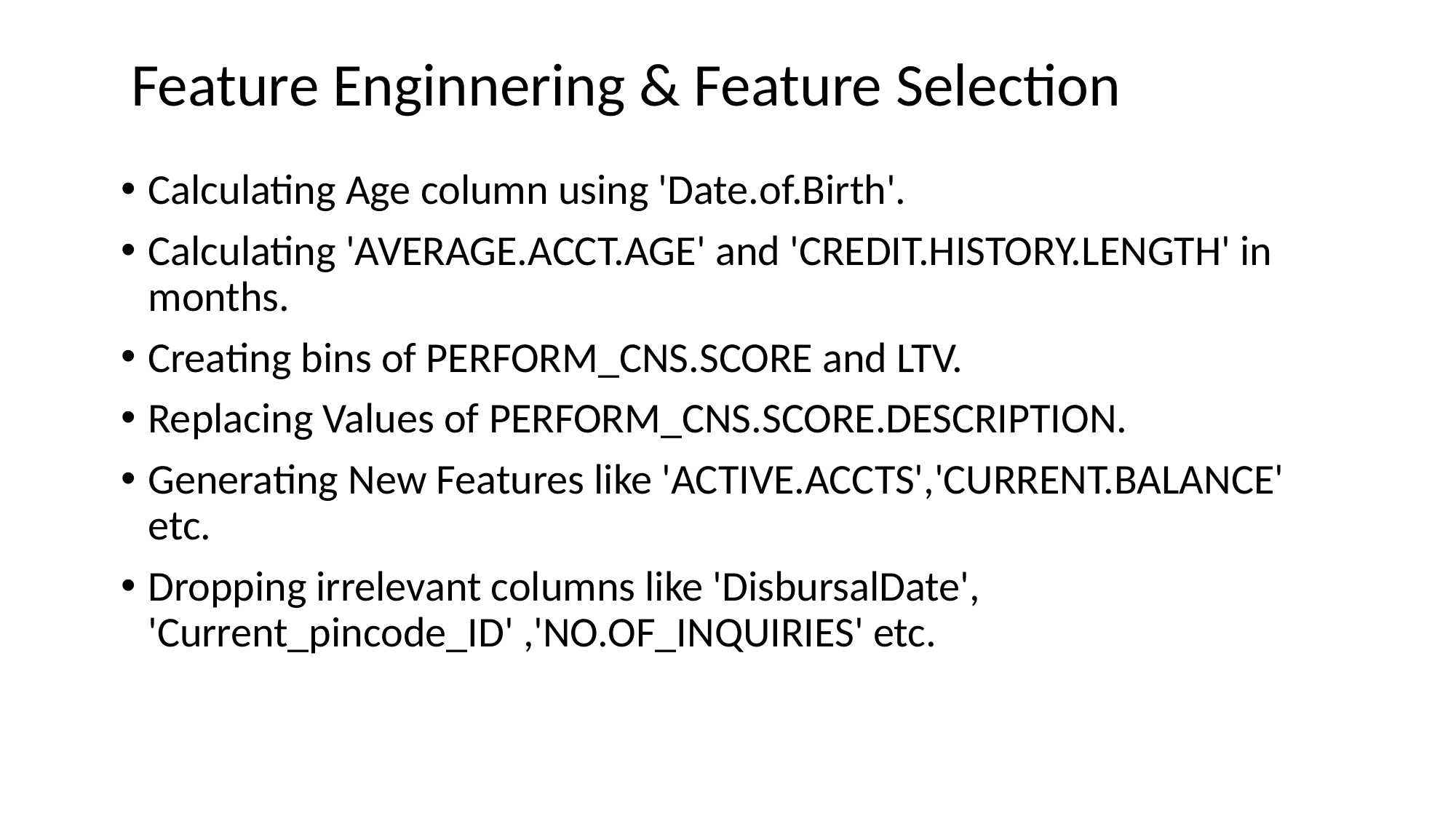

# Feature Enginnering & Feature Selection
Calculating Age column using 'Date.of.Birth'.
Calculating 'AVERAGE.ACCT.AGE' and 'CREDIT.HISTORY.LENGTH' in months.
Creating bins of PERFORM_CNS.SCORE and LTV.
Replacing Values of PERFORM_CNS.SCORE.DESCRIPTION.
Generating New Features like 'ACTIVE.ACCTS','CURRENT.BALANCE' etc.
Dropping irrelevant columns like 'DisbursalDate', 'Current_pincode_ID' ,'NO.OF_INQUIRIES' etc.